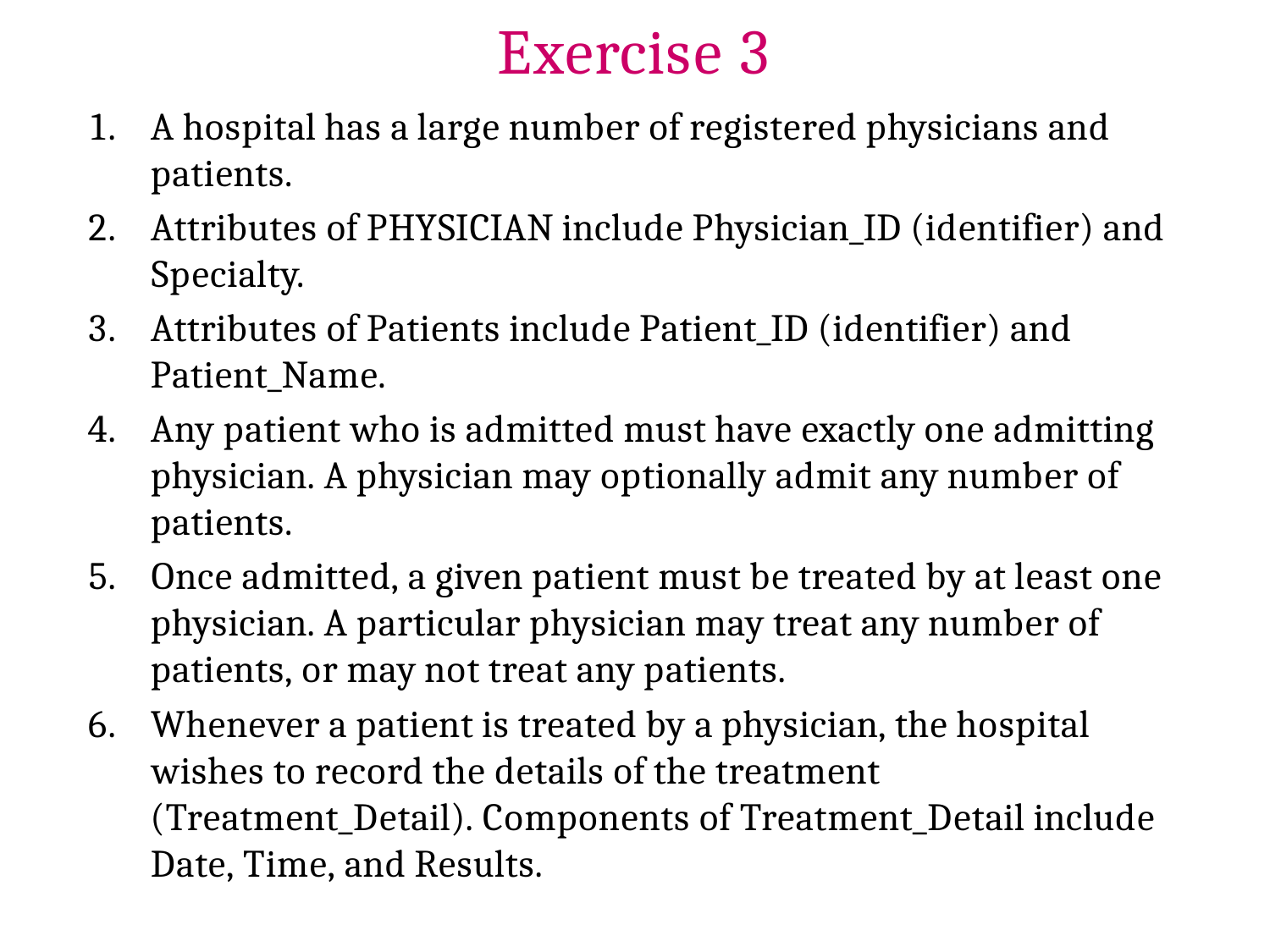

Exercise 3
A hospital has a large number of registered physicians and patients.
Attributes of PHYSICIAN include Physician_ID (identifier) and Specialty.
Attributes of Patients include Patient_ID (identifier) and Patient_Name.
Any patient who is admitted must have exactly one admitting physician. A physician may optionally admit any number of patients.
Once admitted, a given patient must be treated by at least one physician. A particular physician may treat any number of patients, or may not treat any patients.
Whenever a patient is treated by a physician, the hospital wishes to record the details of the treatment (Treatment_Detail). Components of Treatment_Detail include Date, Time, and Results.